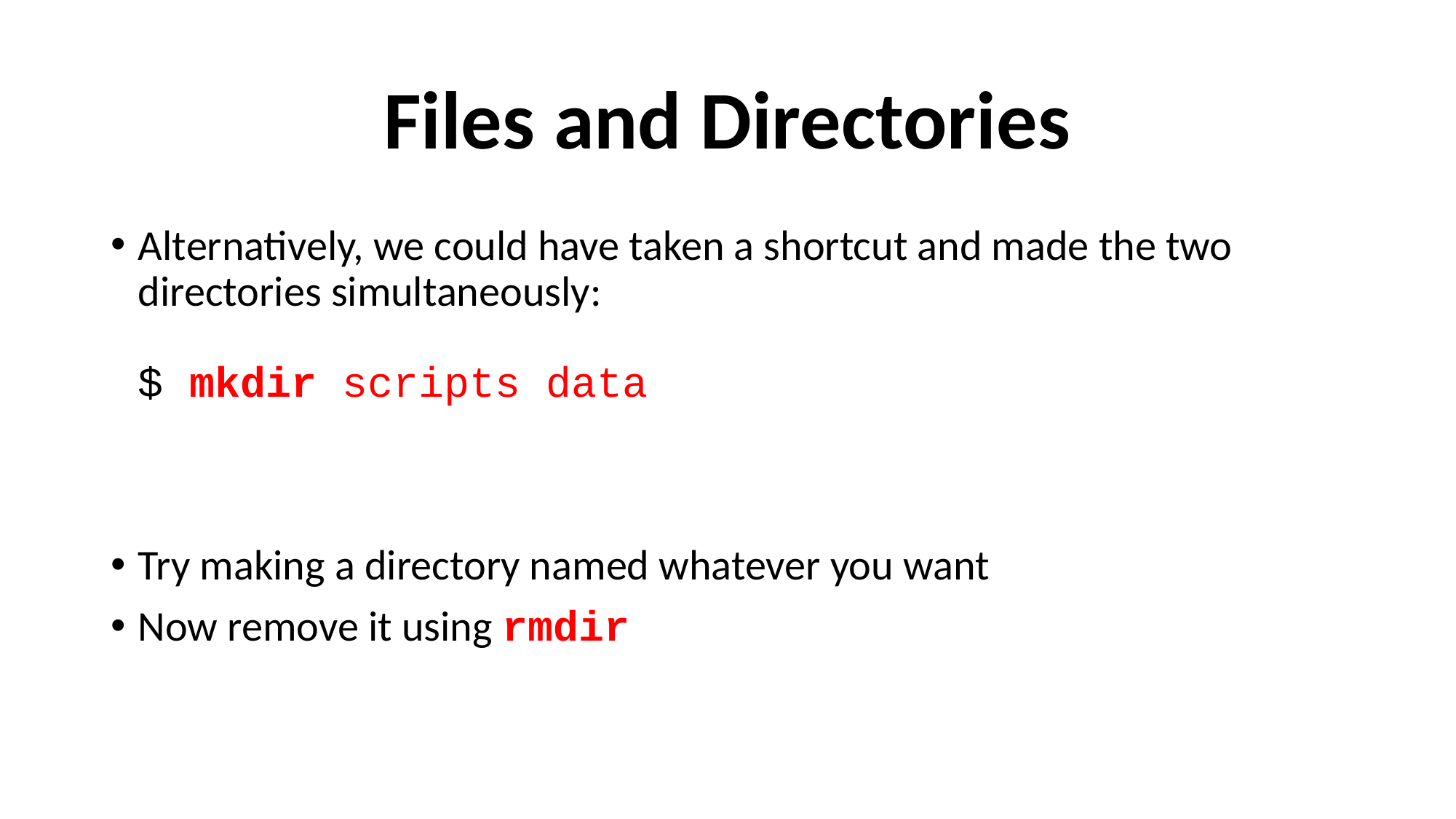

# Files and Directories
Alternatively, we could have taken a shortcut and made the two directories simultaneously:
$ mkdir scripts data

Try making a directory named whatever you want
Now remove it using rmdir